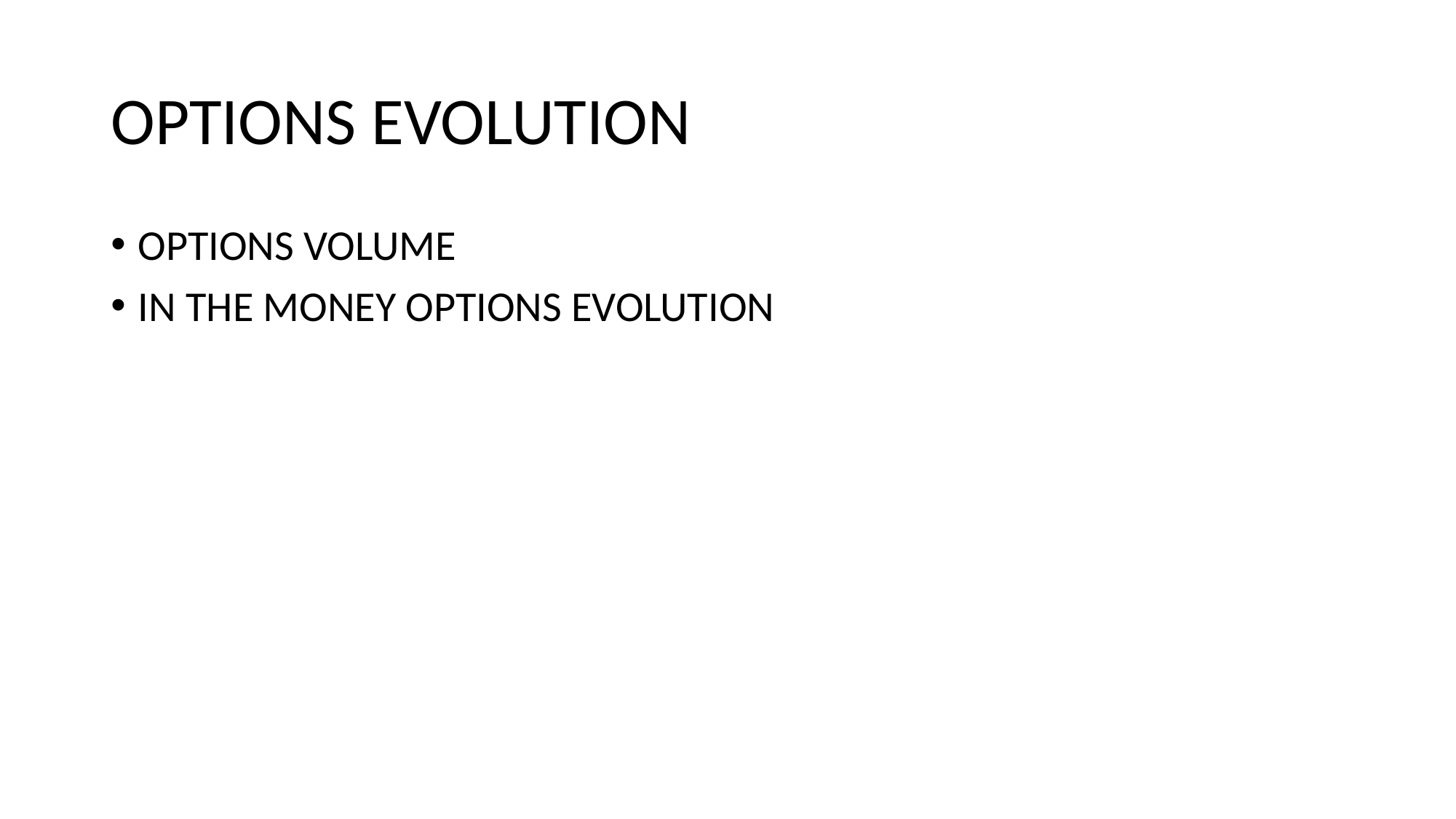

# OPTIONS EVOLUTION
OPTIONS VOLUME
IN THE MONEY OPTIONS EVOLUTION